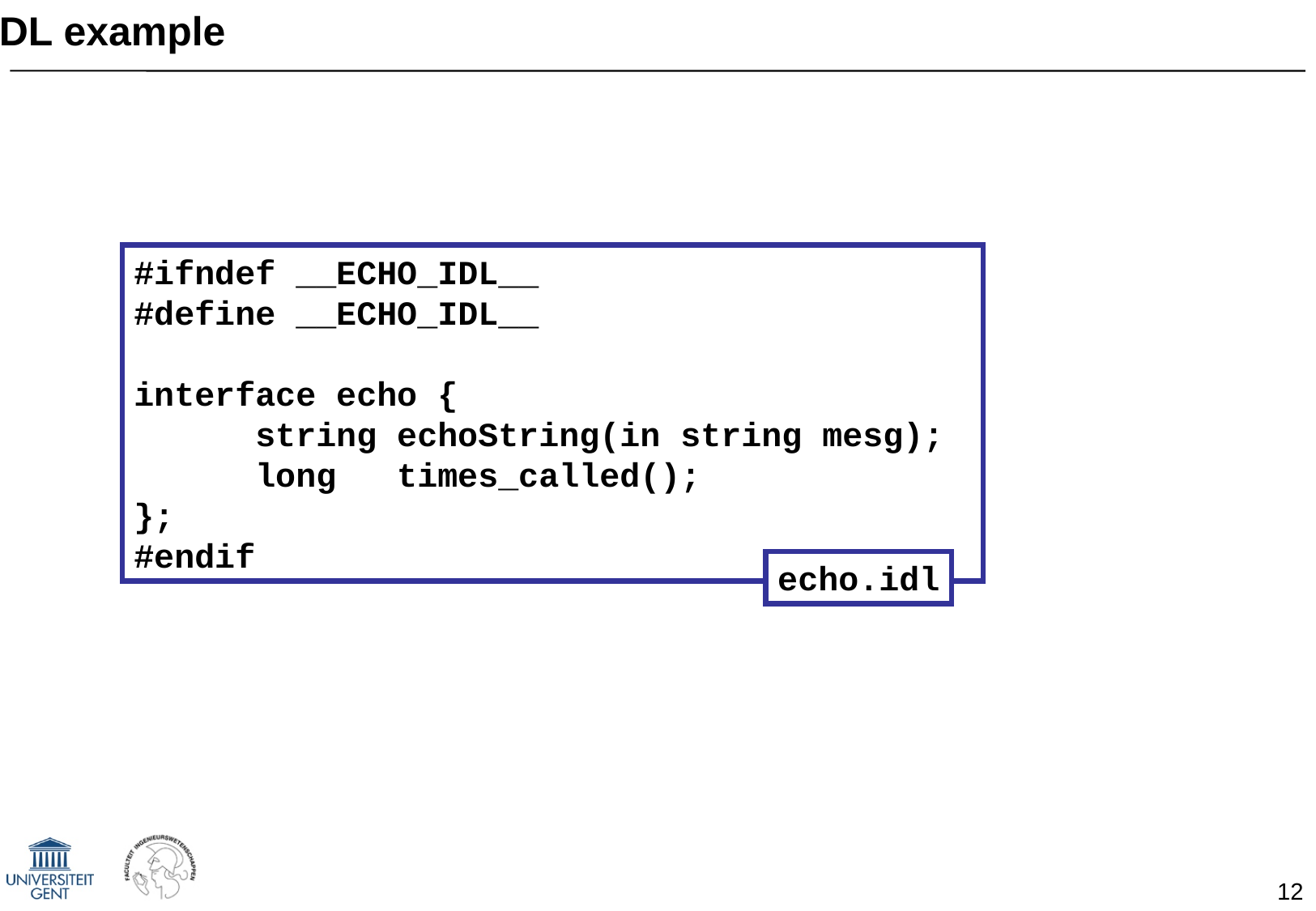

IDL example
#ifndef __ECHO_IDL__
#define __ECHO_IDL__

interface echo {
	string echoString(in string mesg);
    	long   times_called();
};
#endif
echo.idl
12